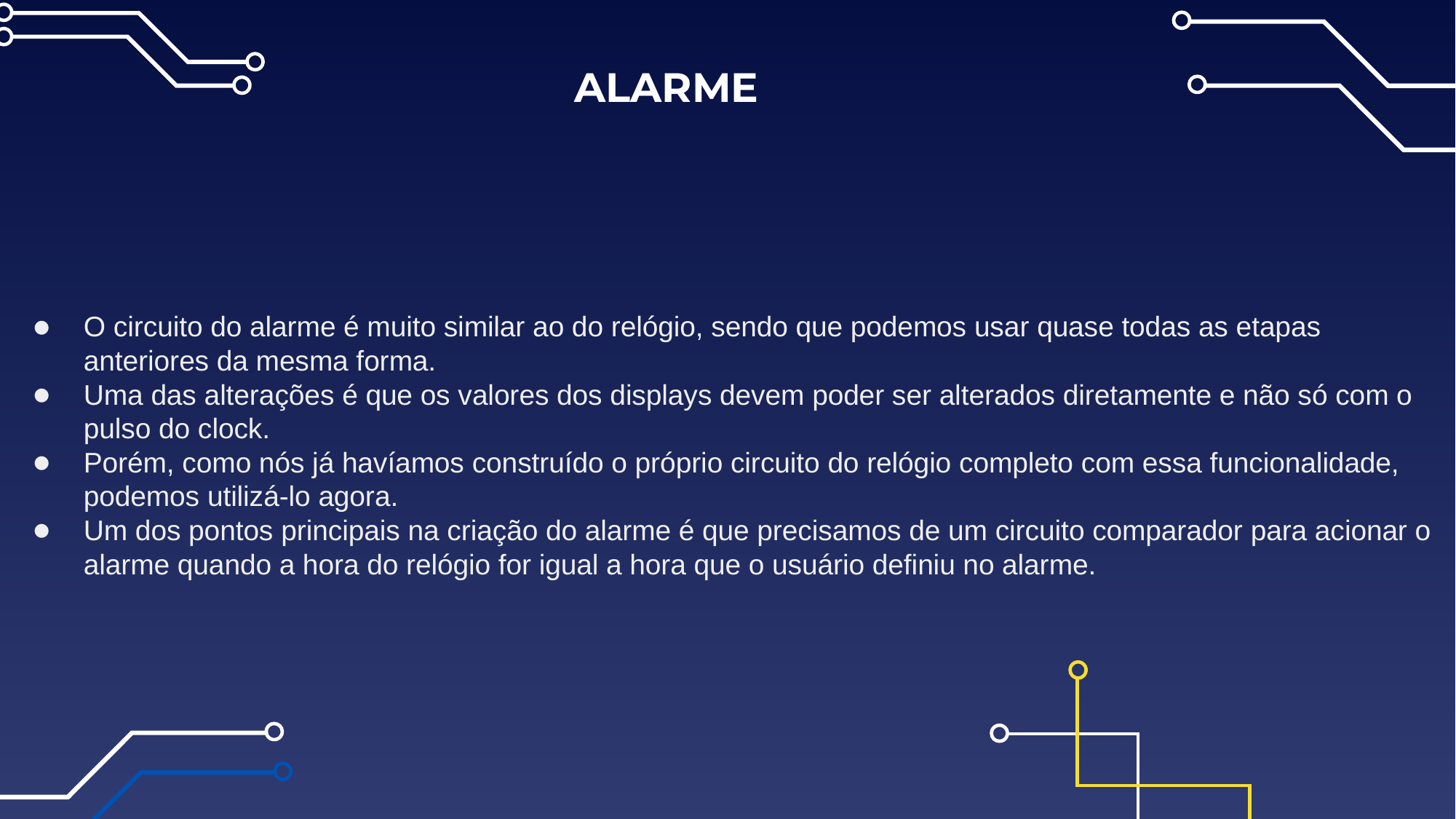

# ALARME
O circuito do alarme é muito similar ao do relógio, sendo que podemos usar quase todas as etapas anteriores da mesma forma.
Uma das alterações é que os valores dos displays devem poder ser alterados diretamente e não só com o pulso do clock.
Porém, como nós já havíamos construído o próprio circuito do relógio completo com essa funcionalidade, podemos utilizá-lo agora.
Um dos pontos principais na criação do alarme é que precisamos de um circuito comparador para acionar o alarme quando a hora do relógio for igual a hora que o usuário definiu no alarme.